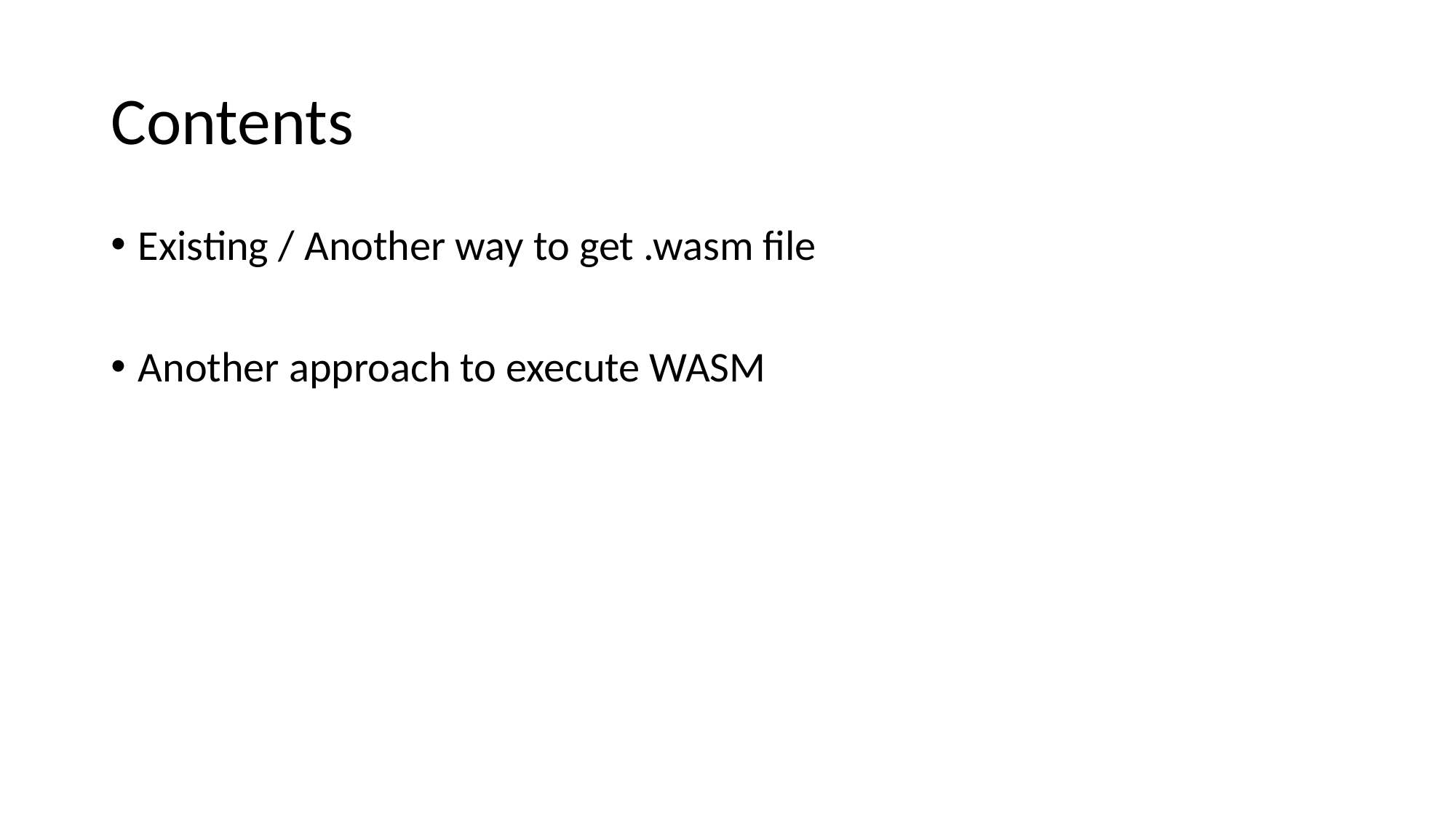

# Contents
Existing / Another way to get .wasm file

Another approach to execute WASM